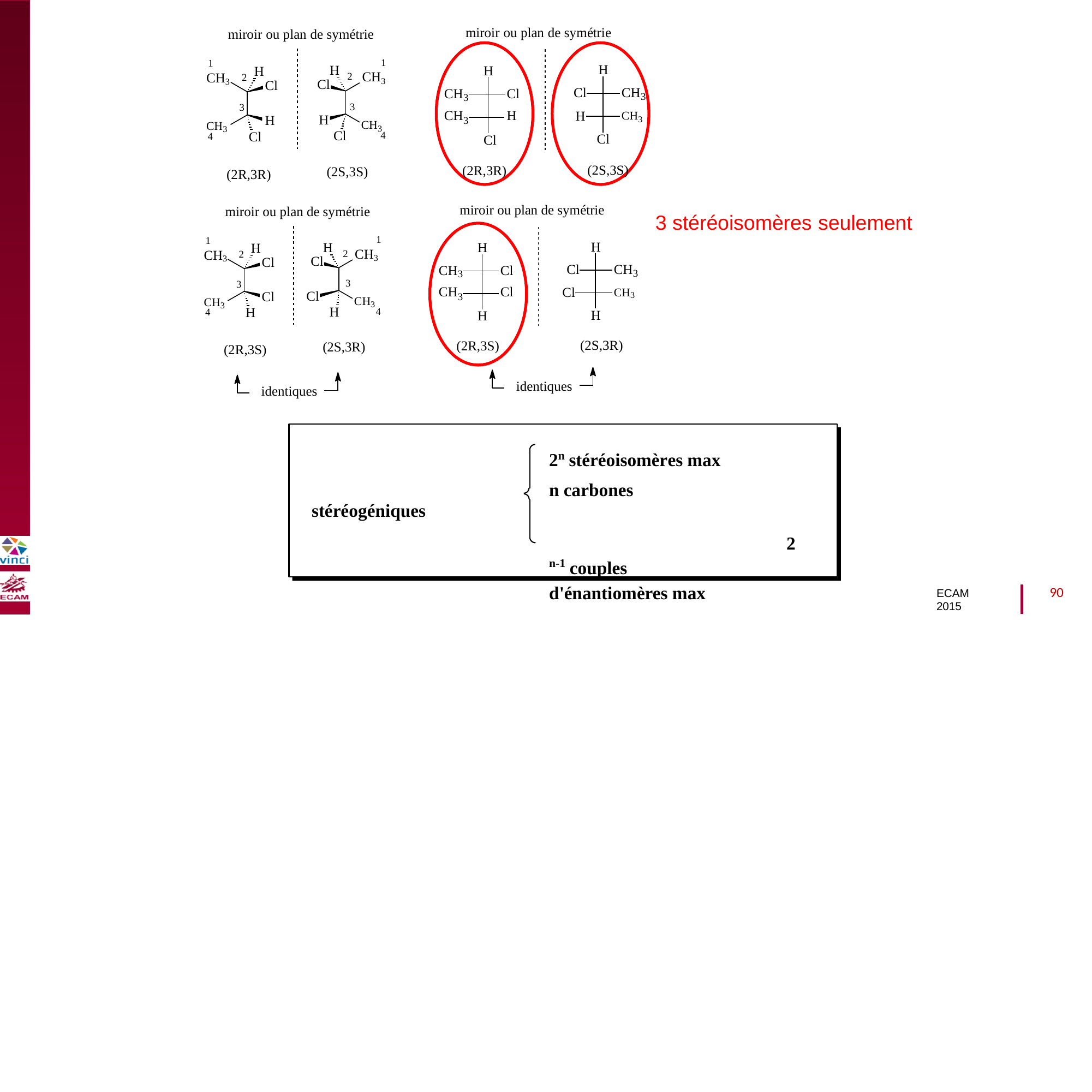

miroir ou plan de symétrie
miroir ou plan de symétrie

1
CH3
1
CH3

H
H
H
H

2
2

Cl

Cl

Cl
CH

CH
CH
Cl
H

3

3

3

3

H
CH3

H
H

3

CH3
CH3

Cl

Cl
4

4
Cl

Cl

B2040-Chimie du vivant et environnement
(2S,3S)
(2R,3R)
(2S,3S)
(2R,3R)
miroir ou plan de symétrie
miroir ou plan de symétrie
3
stéréoisomères
seulement

1
CH3
1
CH3

H
H
H
H

2
2

Cl

Cl

Cl
CH

CH
CH
Cl
Cl

3

3

3

3

Cl
CH3

Cl
Cl

3

CH3
CH3

H

H
4

4
H

H

(2S,3R)
(2R,3S)
(2S,3R)
(2R,3S)

identiques
identiques

2n stéréoisomères max
n carbones stéréogéniques
2n-1 couples d'énantiomères max

90
ECAM 2015